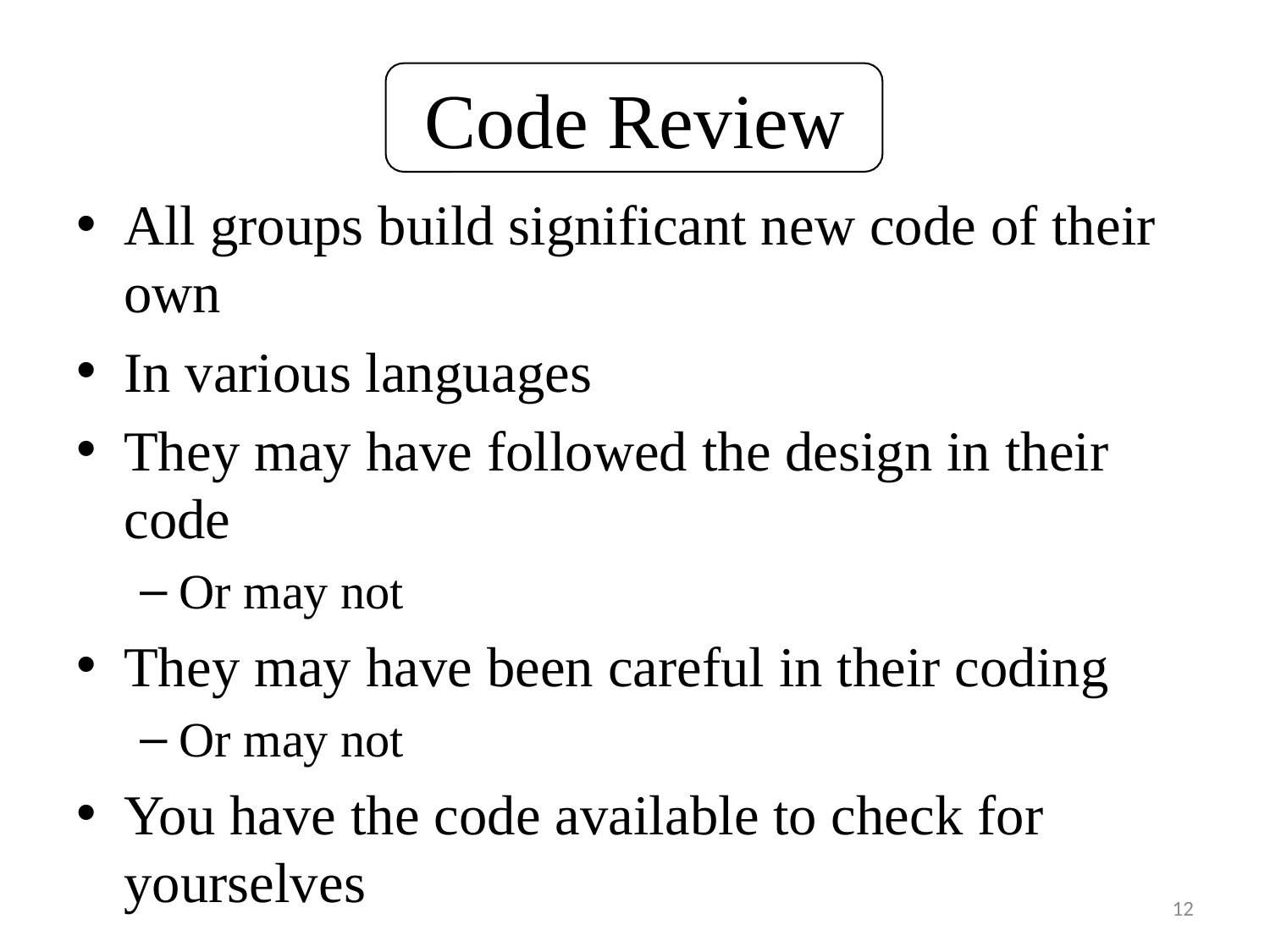

# Code Review

All groups build significant new code of their own
In various languages
They may have followed the design in their code
Or may not
They may have been careful in their coding
Or may not
You have the code available to check for yourselves
12